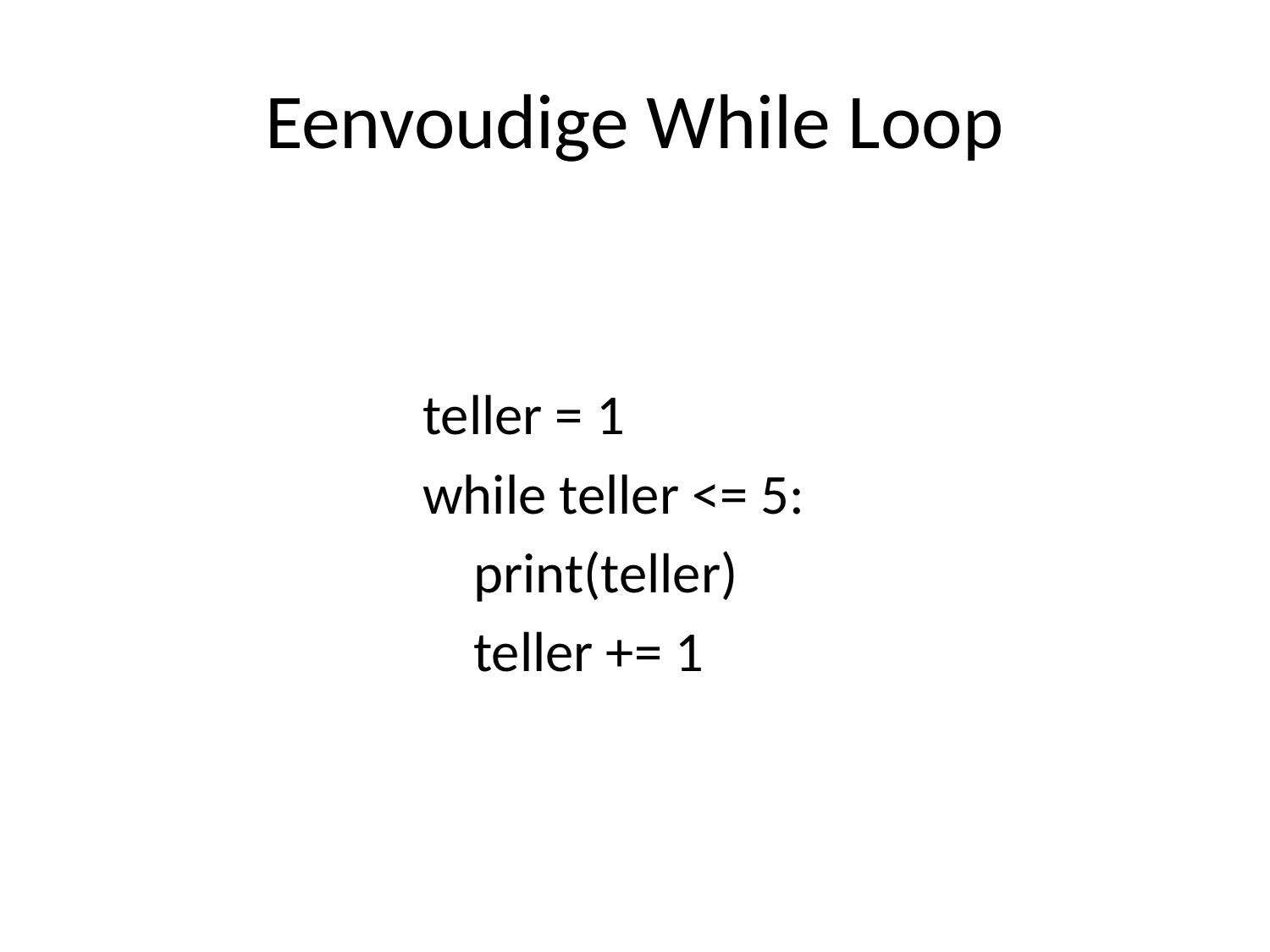

# Eenvoudige While Loop

teller = 1
while teller <= 5:
    print(teller)
    teller += 1